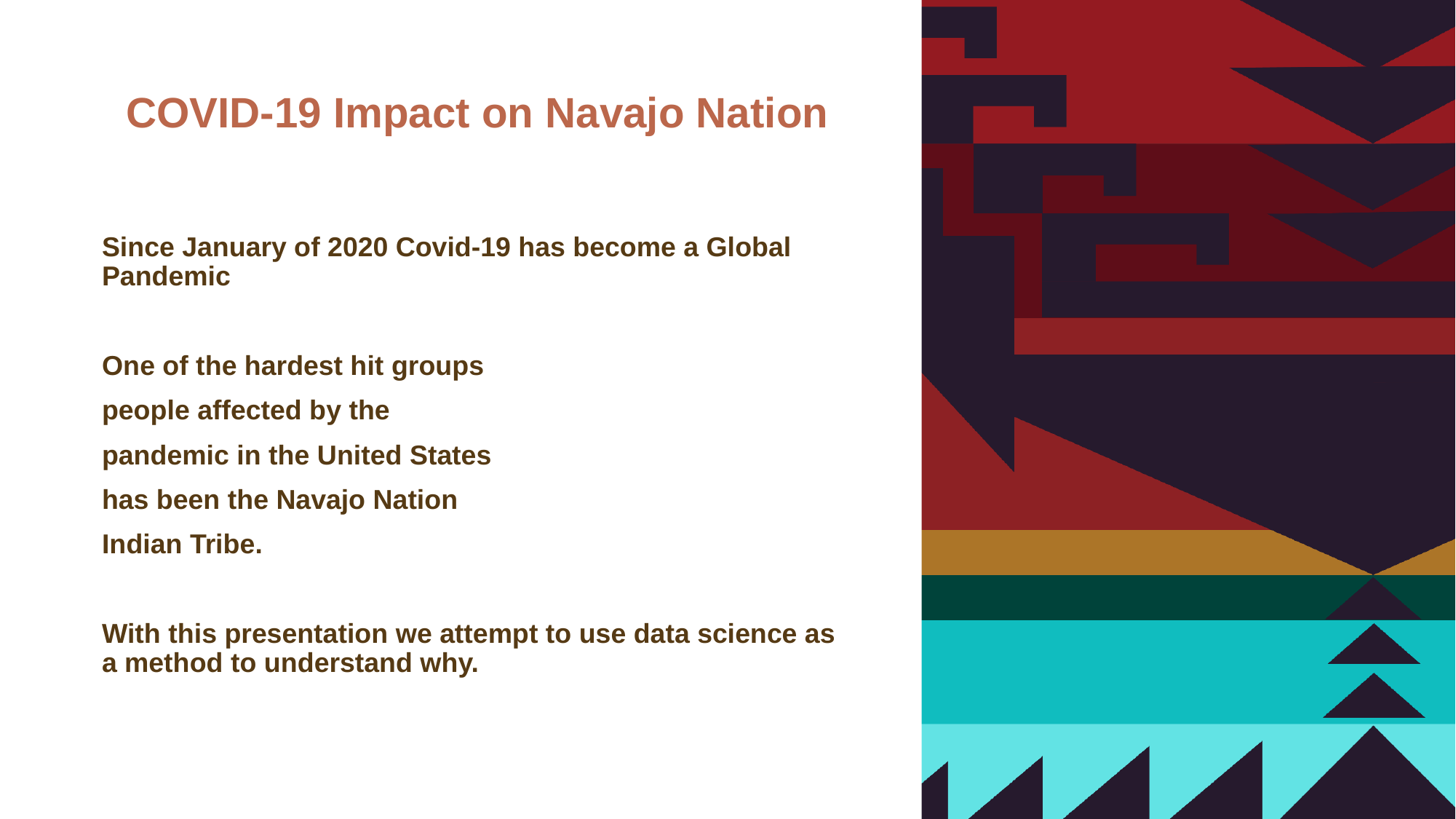

# COVID-19 Impact on Navajo Nation
Since January of 2020 Covid-19 has become a Global Pandemic

One of the hardest hit groups
people affected by the
pandemic in the United States
has been the Navajo Nation
Indian Tribe.

With this presentation we attempt to use data science as a method to understand why.